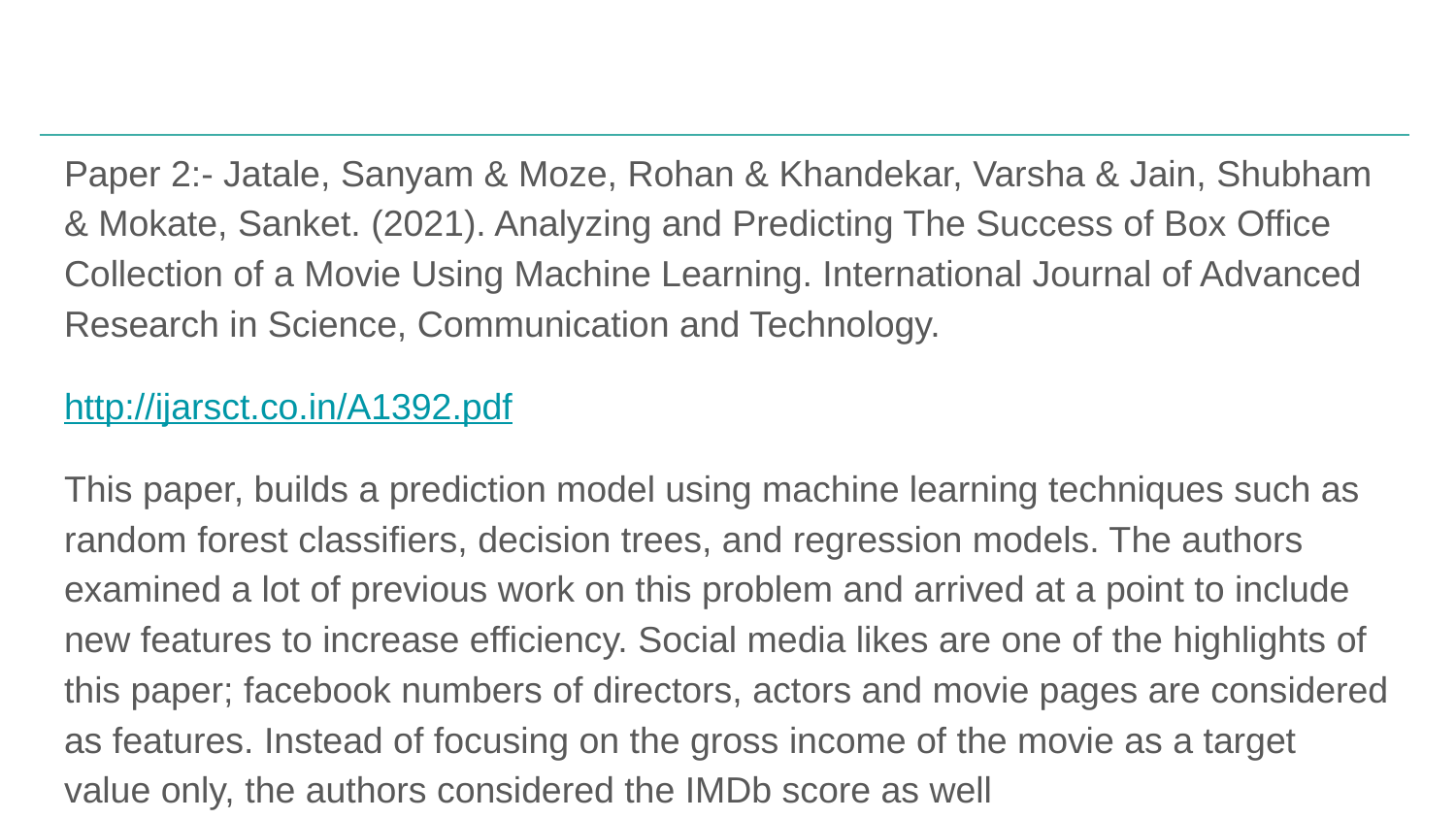

Paper 2:- Jatale, Sanyam & Moze, Rohan & Khandekar, Varsha & Jain, Shubham & Mokate, Sanket. (2021). Analyzing and Predicting The Success of Box Office Collection of a Movie Using Machine Learning. International Journal of Advanced Research in Science, Communication and Technology.
http://ijarsct.co.in/A1392.pdf
This paper, builds a prediction model using machine learning techniques such as random forest classifiers, decision trees, and regression models. The authors examined a lot of previous work on this problem and arrived at a point to include new features to increase efficiency. Social media likes are one of the highlights of this paper; facebook numbers of directors, actors and movie pages are considered as features. Instead of focusing on the gross income of the movie as a target value only, the authors considered the IMDb score as well